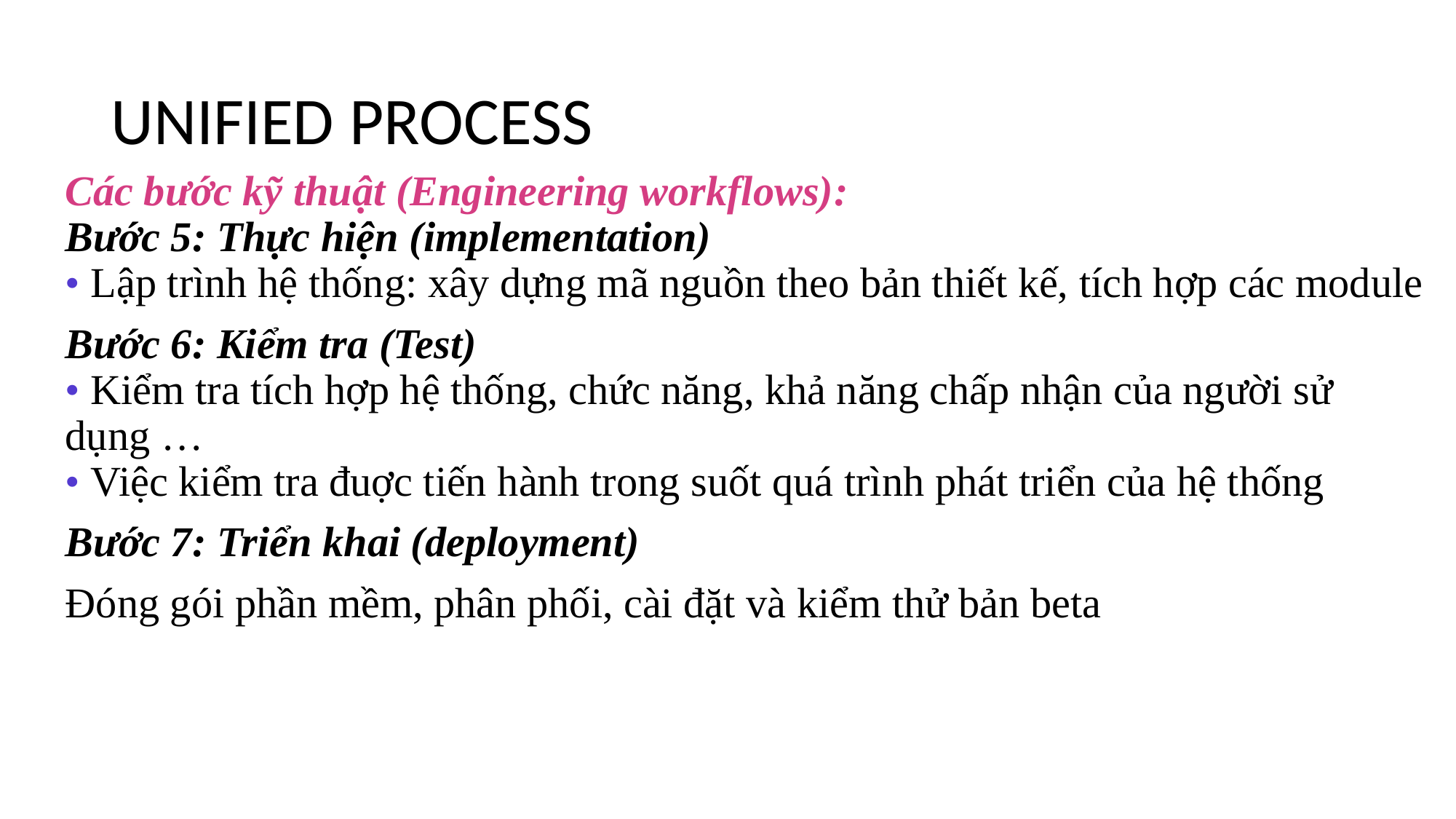

# UNIFIED PROCESS
Các bước kỹ thuật (Engineering workflows):
Bước 5: Thực hiện (implementation)
• Lập trình hệ thống: xây dựng mã nguồn theo bản thiết kế, tích hợp các module
Bước 6: Kiểm tra (Test)
• Kiểm tra tích hợp hệ thống, chức năng, khả năng chấp nhận của người sử dụng …
• Việc kiểm tra đuợc tiến hành trong suốt quá trình phát triển của hệ thống
Bước 7: Triển khai (deployment)
Đóng gói phần mềm, phân phối, cài đặt và kiểm thử bản beta